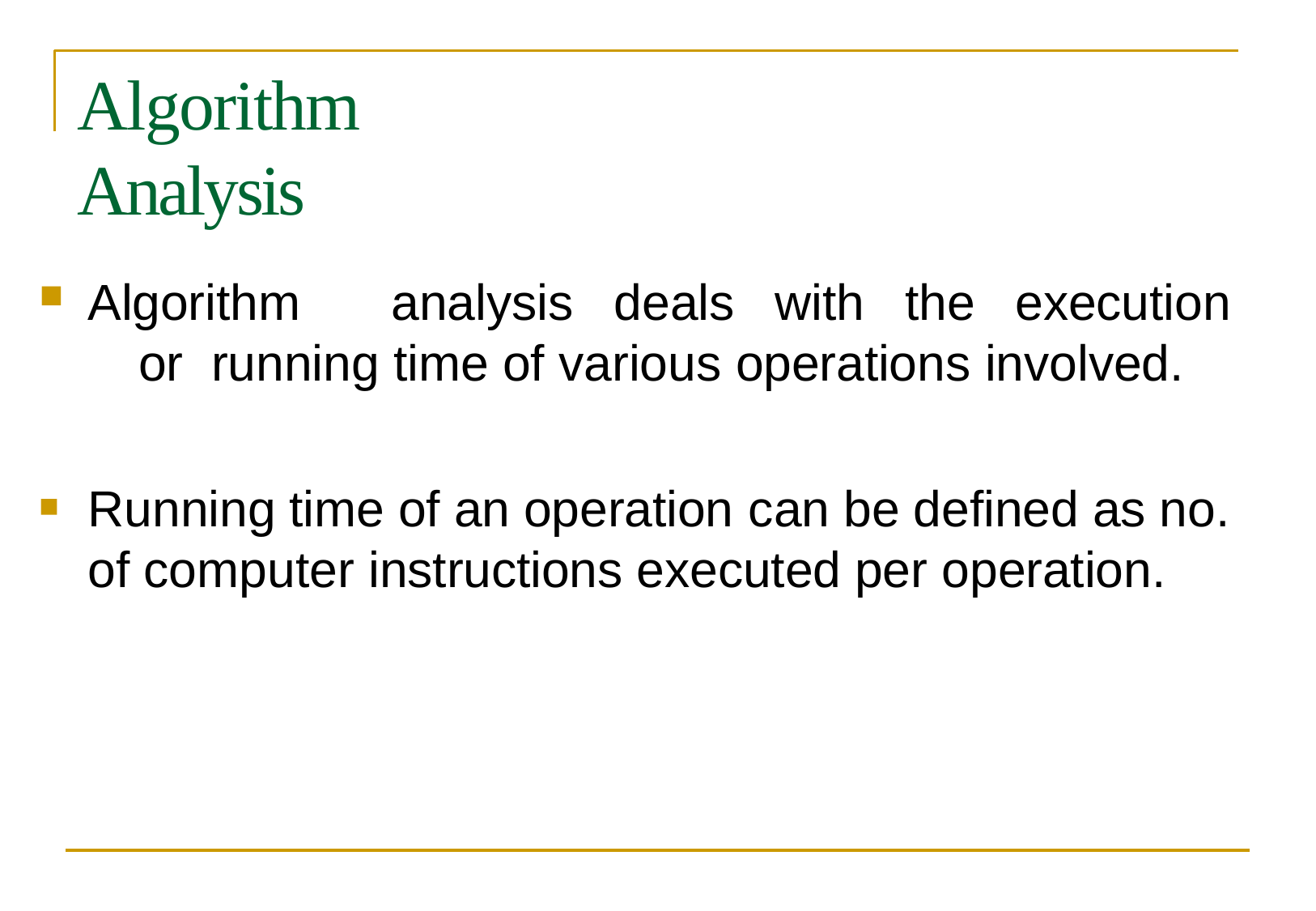

# Algorithm Analysis
Algorithm	analysis	deals	with	the	execution	or  running time of various operations involved.

Running time of an operation can be defined as no.  of computer instructions executed per operation.